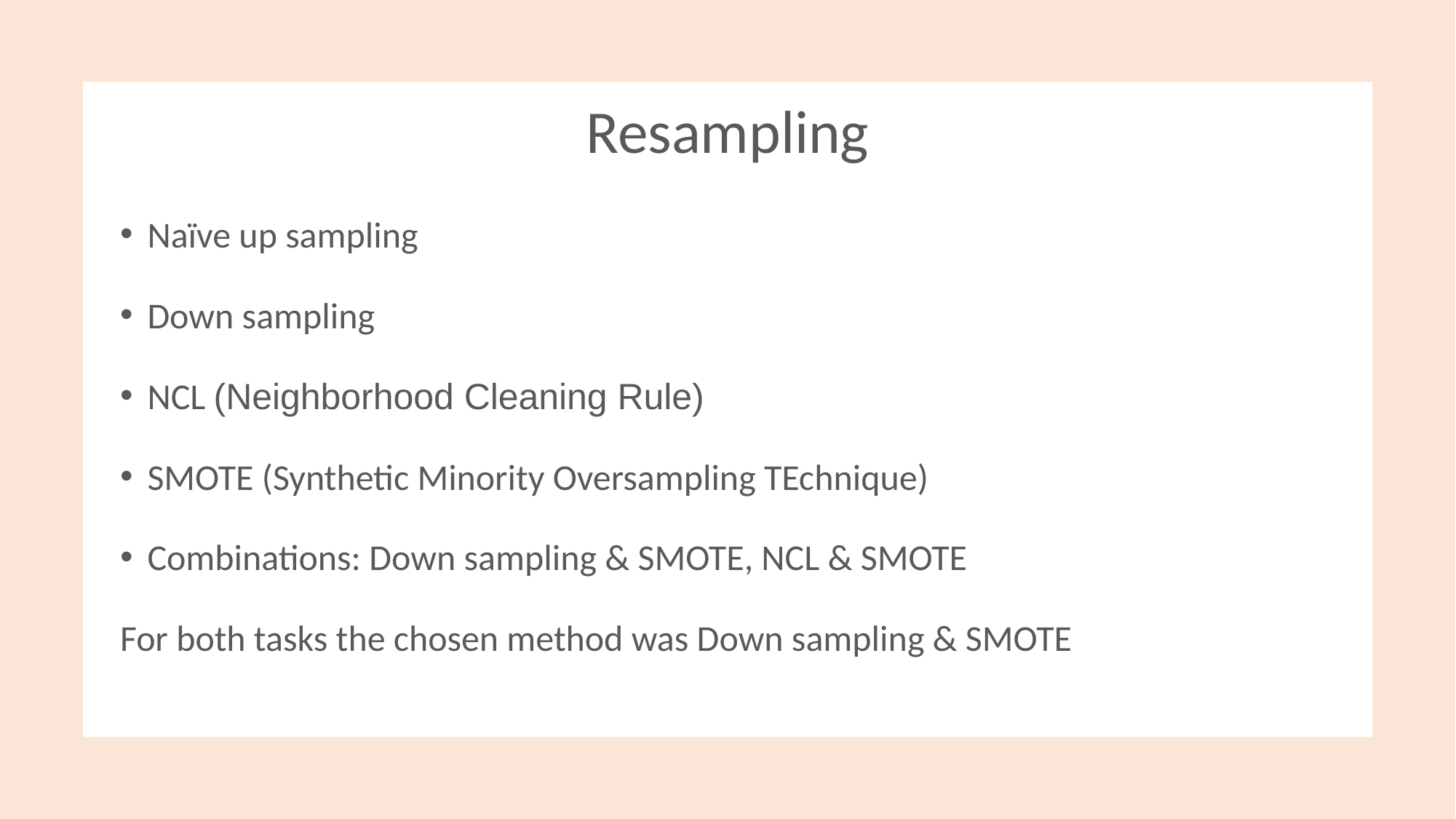

# Resampling
Naïve up sampling
Down sampling
NCL (Neighborhood Cleaning Rule)
SMOTE (Synthetic Minority Oversampling TEchnique)
Combinations: Down sampling & SMOTE, NCL & SMOTE
For both tasks the chosen method was Down sampling & SMOTE